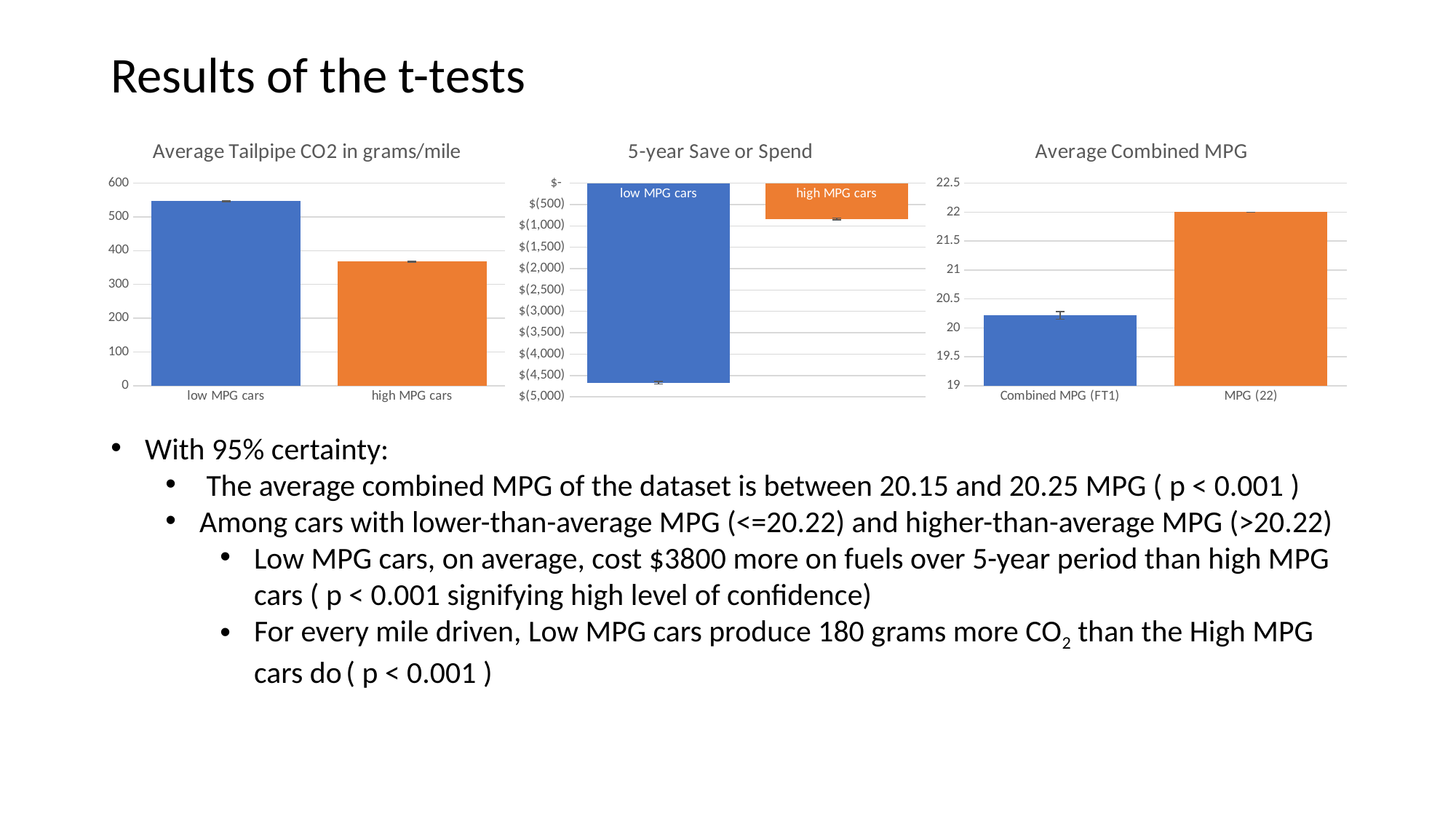

# Results of the t-tests

### Chart: Average Tailpipe CO2 in grams/mile

| Category |  |
|---|---|
| low MPG cars | 546.3177635 |
| high MPG cars | 367.4286543 |

### Chart: 5-year Save or Spend

| Category |  |
|---|---|
| low MPG cars | -4671.220826652414 |
| high MPG cars | -839.0649149922721 |

### Chart: Average Combined MPG

| Category |  |
|---|---|
| Combined MPG (FT1) | 20.216068008291135 |
| MPG (22) | 22.0 |
With 95% certainty:
 The average combined MPG of the dataset is between 20.15 and 20.25 MPG ( p < 0.001 )
Among cars with lower-than-average MPG (<=20.22) and higher-than-average MPG (>20.22)
Low MPG cars, on average, cost $3800 more on fuels over 5-year period than high MPG cars ( p < 0.001 signifying high level of confidence)
For every mile driven, Low MPG cars produce 180 grams more CO2 than the High MPG cars do ( p < 0.001 )